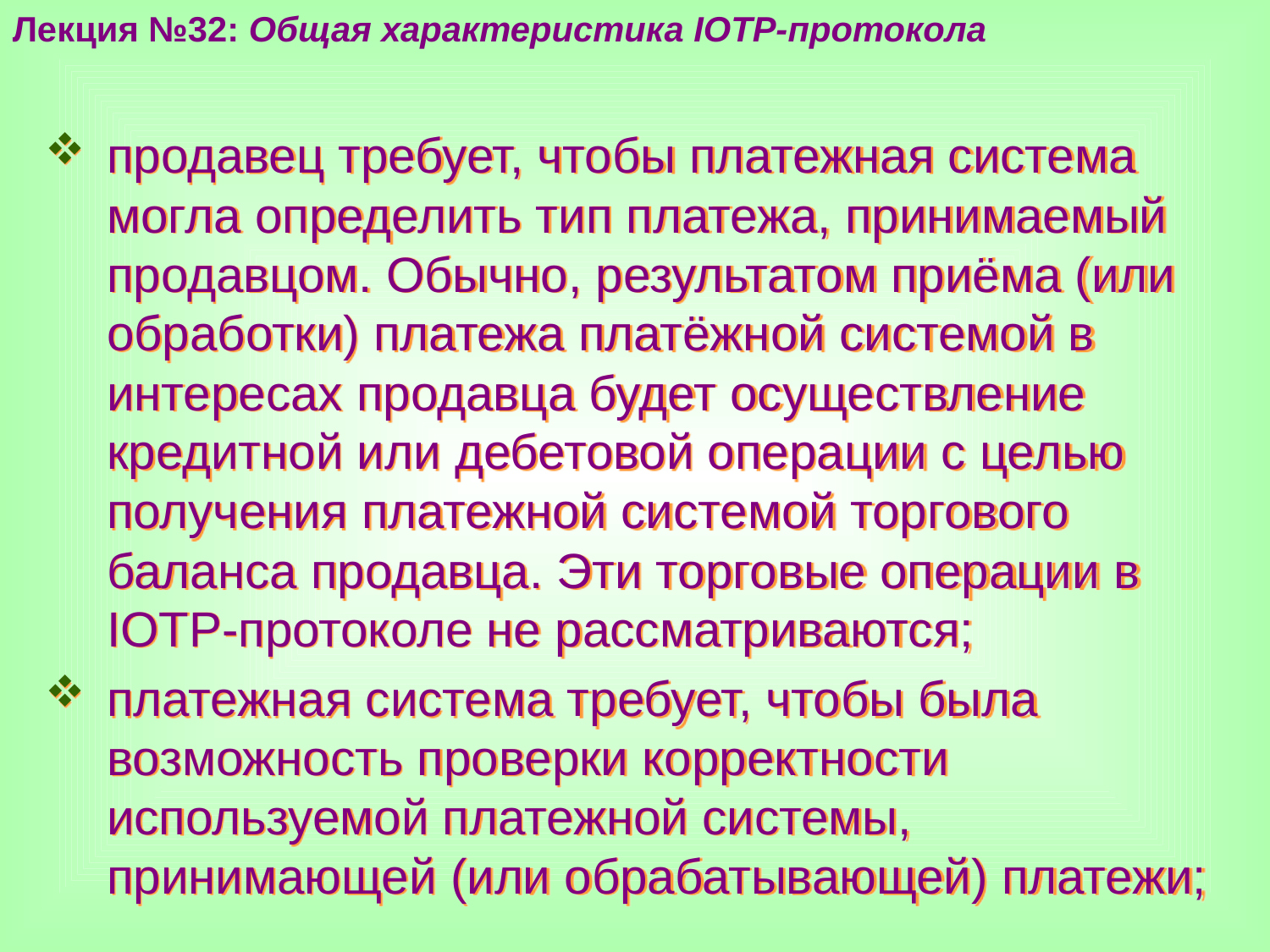

Лекция №32: Общая характеристика IOTP-протокола
продавец требует, чтобы платежная система могла определить тип платежа, принимаемый продавцом. Обычно, результатом приёма (или обработки) платежа платёжной системой в интересах продавца будет осуществление кредитной или дебетовой операции с целью получения платежной системой торгового баланса продавца. Эти торговые операции в IOTP-протоколе не рассматриваются;
платежная система требует, чтобы была возможность проверки корректности используемой платежной системы, принимающей (или обрабатывающей) платежи;